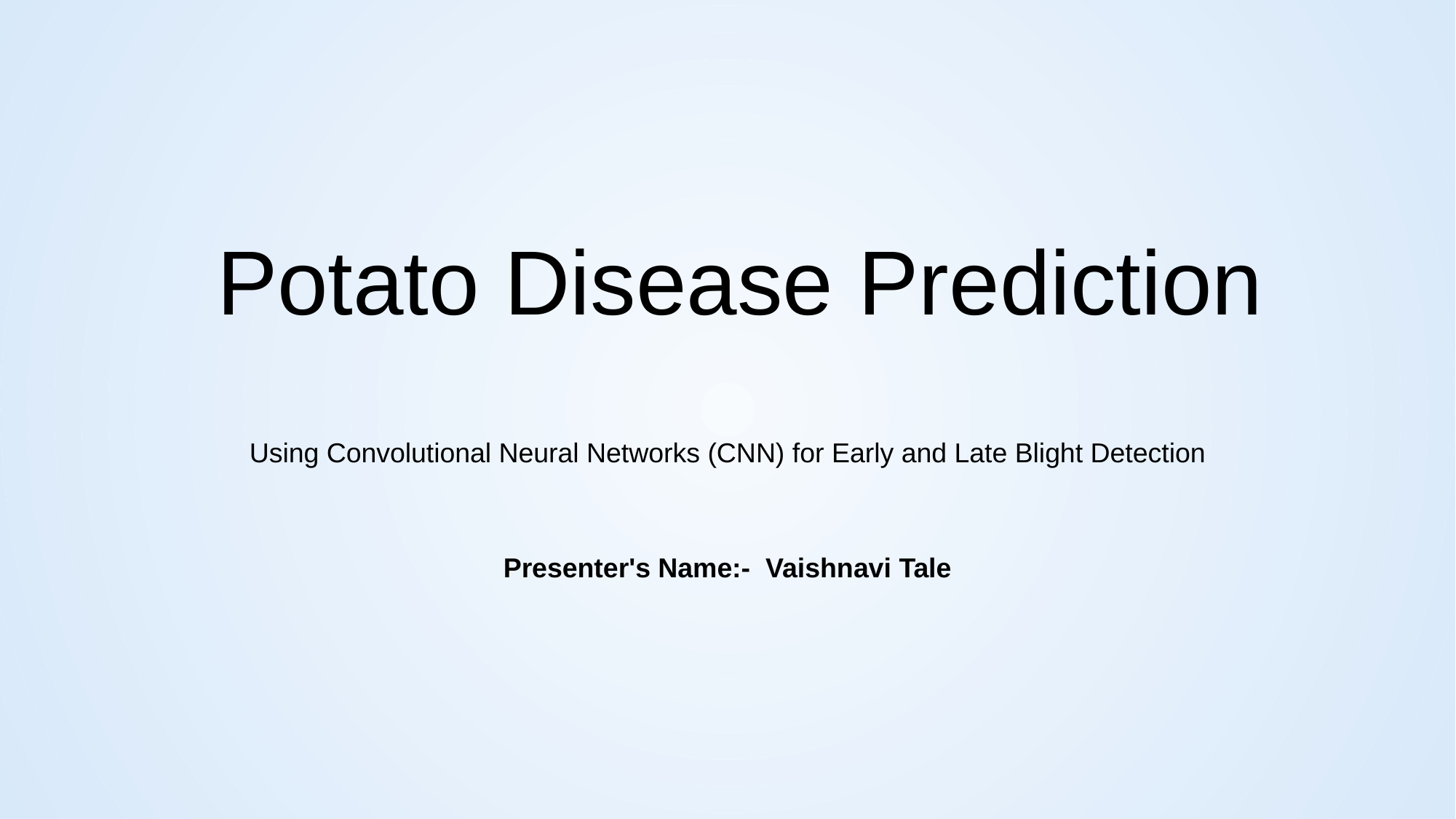

# Potato Disease Prediction
Using Convolutional Neural Networks (CNN) for Early and Late Blight Detection

Presenter's Name:-  Vaishnavi Tale